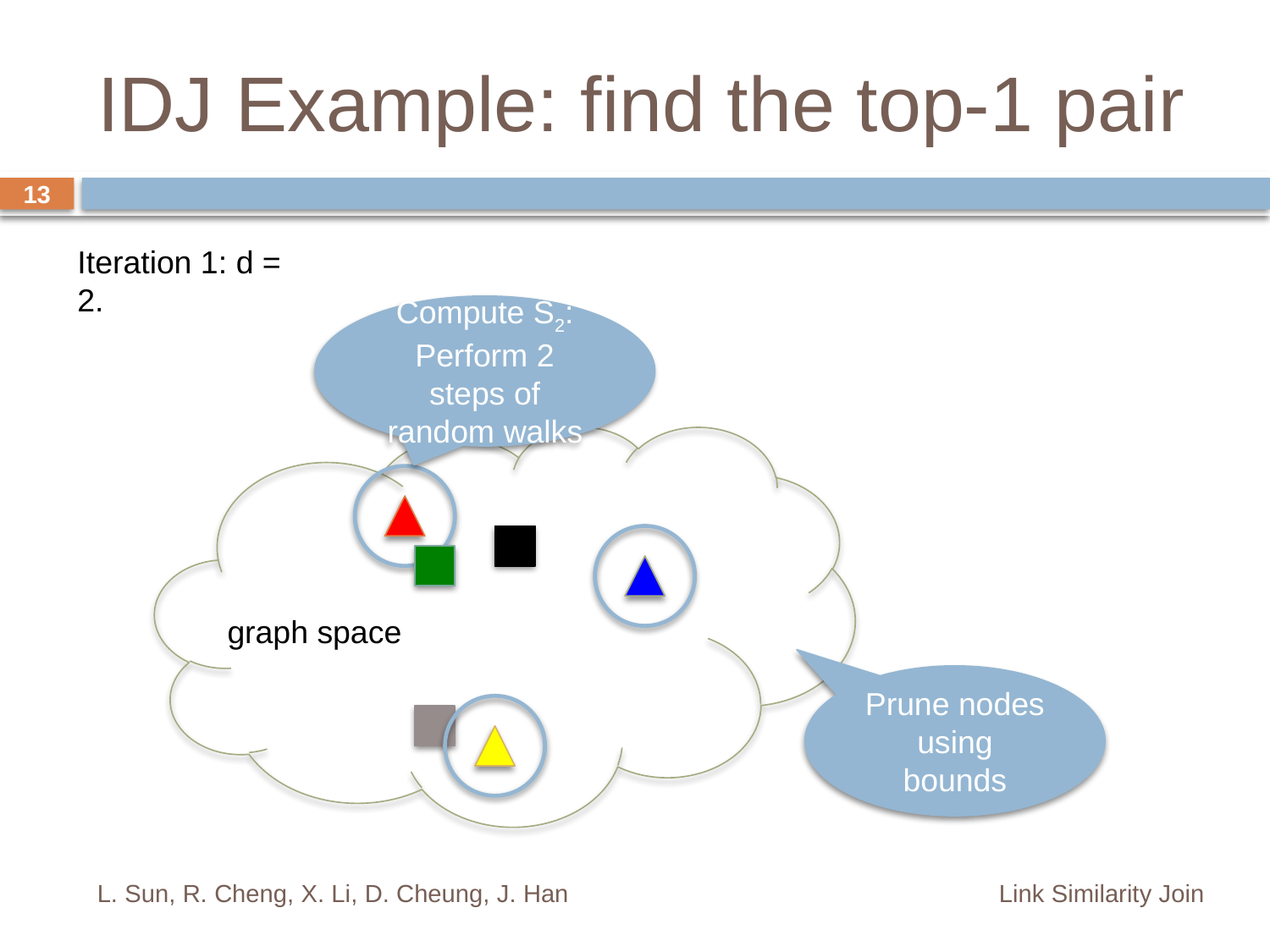

# IDJ Example: find the top-1 pair
13
Iteration 1: d = 2.
Compute S2: Perform 2 steps of random walks

graph space
Prune nodes using bounds

L. Sun, R. Cheng, X. Li, D. Cheung, J. Han
Link Similarity Join